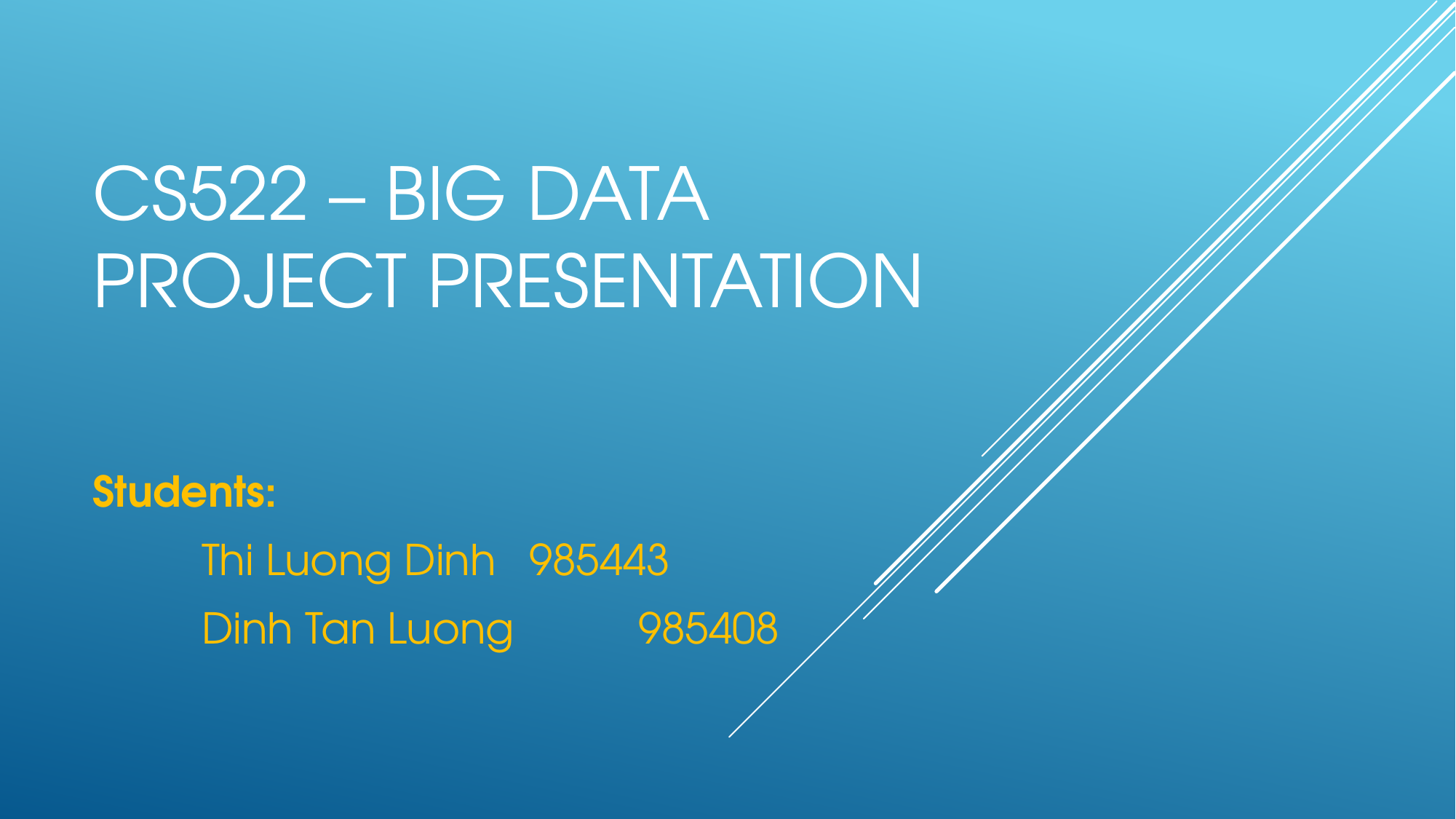

# CS522 – Big Data PROJECT PRESENTATION
Students:
	Thi Luong Dinh  	985443
	Dinh Tan Luong  	985408